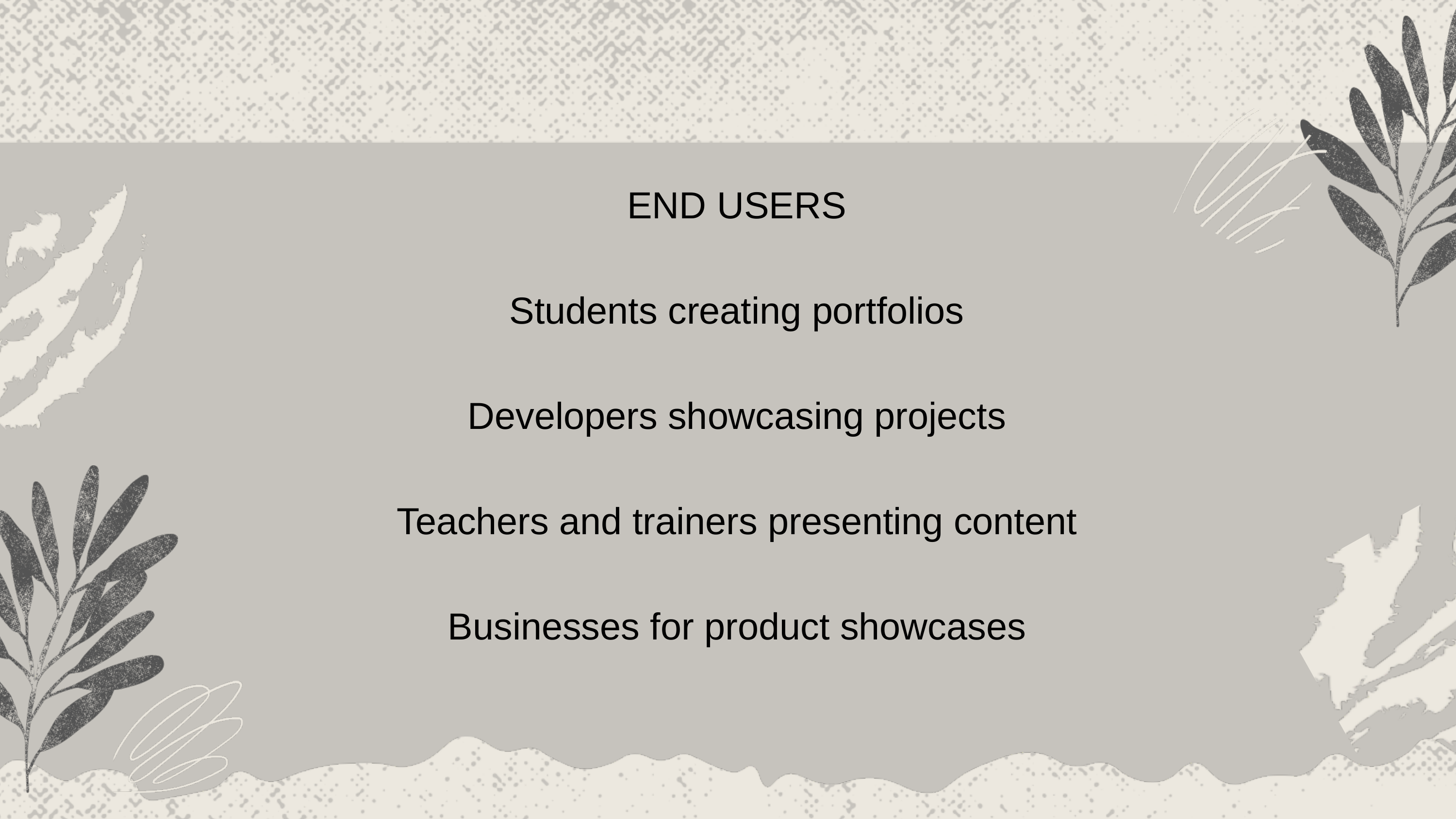

END USERS

Students creating portfolios

Developers showcasing projects

Teachers and trainers presenting content

Businesses for product showcases